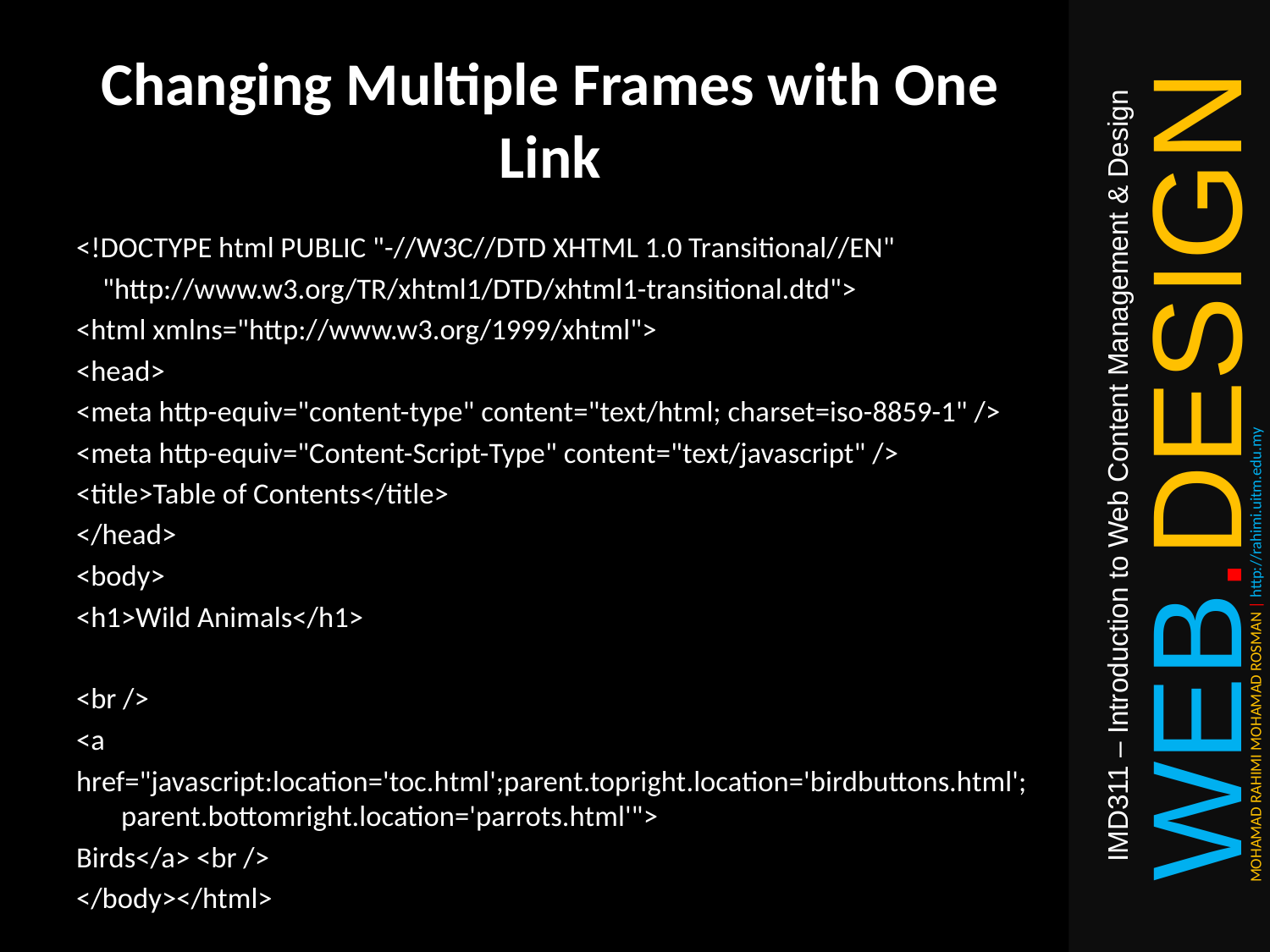

# Changing Multiple Frames with One Link
<!DOCTYPE html PUBLIC "-//W3C//DTD XHTML 1.0 Transitional//EN"
    "http://www.w3.org/TR/xhtml1/DTD/xhtml1-transitional.dtd">
<html xmlns="http://www.w3.org/1999/xhtml">
<head>
<meta http-equiv="content-type" content="text/html; charset=iso-8859-1" />
<meta http-equiv="Content-Script-Type" content="text/javascript" />
<title>Table of Contents</title>
</head>
<body>
<h1>Wild Animals</h1>

<br />
<a
href="javascript:location='toc.html';parent.topright.location='birdbuttons.html';parent.bottomright.location='parrots.html'">
Birds</a> <br />
</body></html>